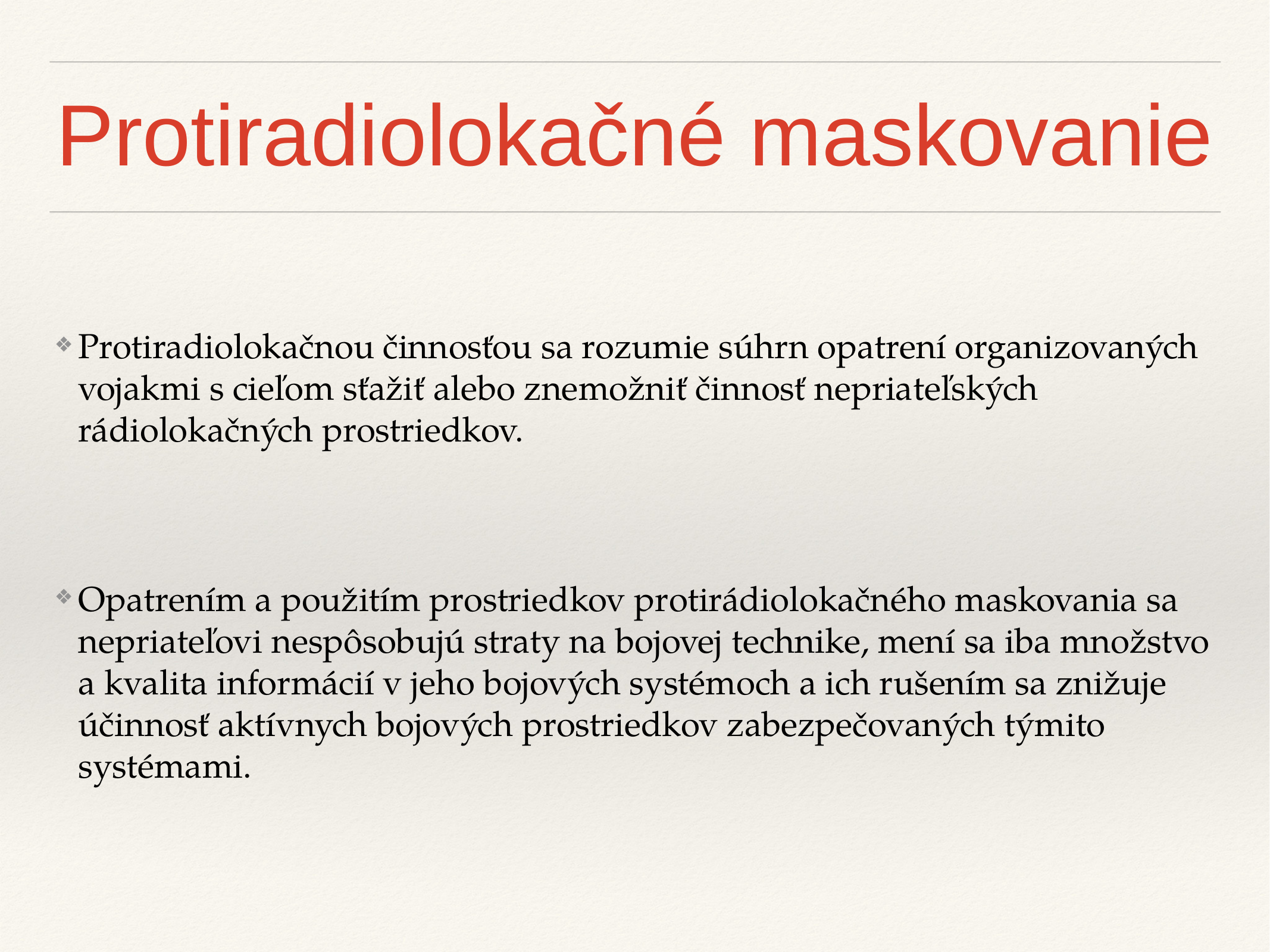

# Protiradiolokačné maskovanie
Protiradiolokačnou činnosťou sa rozumie súhrn opatrení organizovaných vojakmi s cieľom sťažiť alebo znemožniť činnosť nepriateľských rádiolokačných prostriedkov.

Opatrením a použitím prostriedkov protirádiolokačného maskovania sa nepriateľovi nespôsobujú straty na bojovej technike, mení sa iba množstvo a kvalita informácií v jeho bojových systémoch a ich rušením sa znižuje účinnosť aktívnych bojových prostriedkov zabezpečovaných týmito systémami.